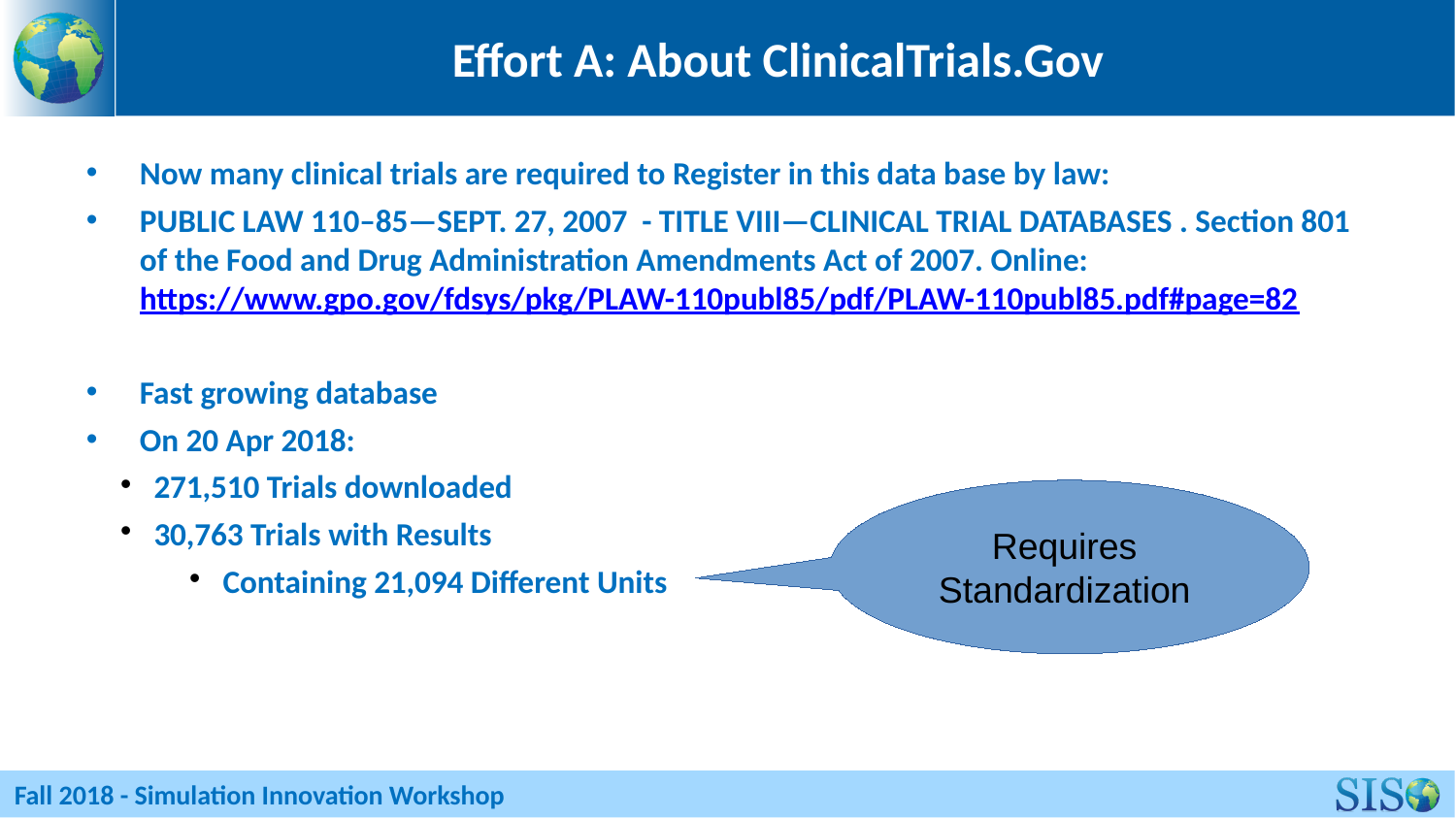

Effort A: About ClinicalTrials.Gov
Now many clinical trials are required to Register in this data base by law:
PUBLIC LAW 110–85—SEPT. 27, 2007  - TITLE VIII—CLINICAL TRIAL DATABASES . Section 801 of the Food and Drug Administration Amendments Act of 2007. Online: https://www.gpo.gov/fdsys/pkg/PLAW-110publ85/pdf/PLAW-110publ85.pdf#page=82

Fast growing database
On 20 Apr 2018:
271,510 Trials downloaded
30,763 Trials with Results
Containing 21,094 Different Units
Requires
Standardization